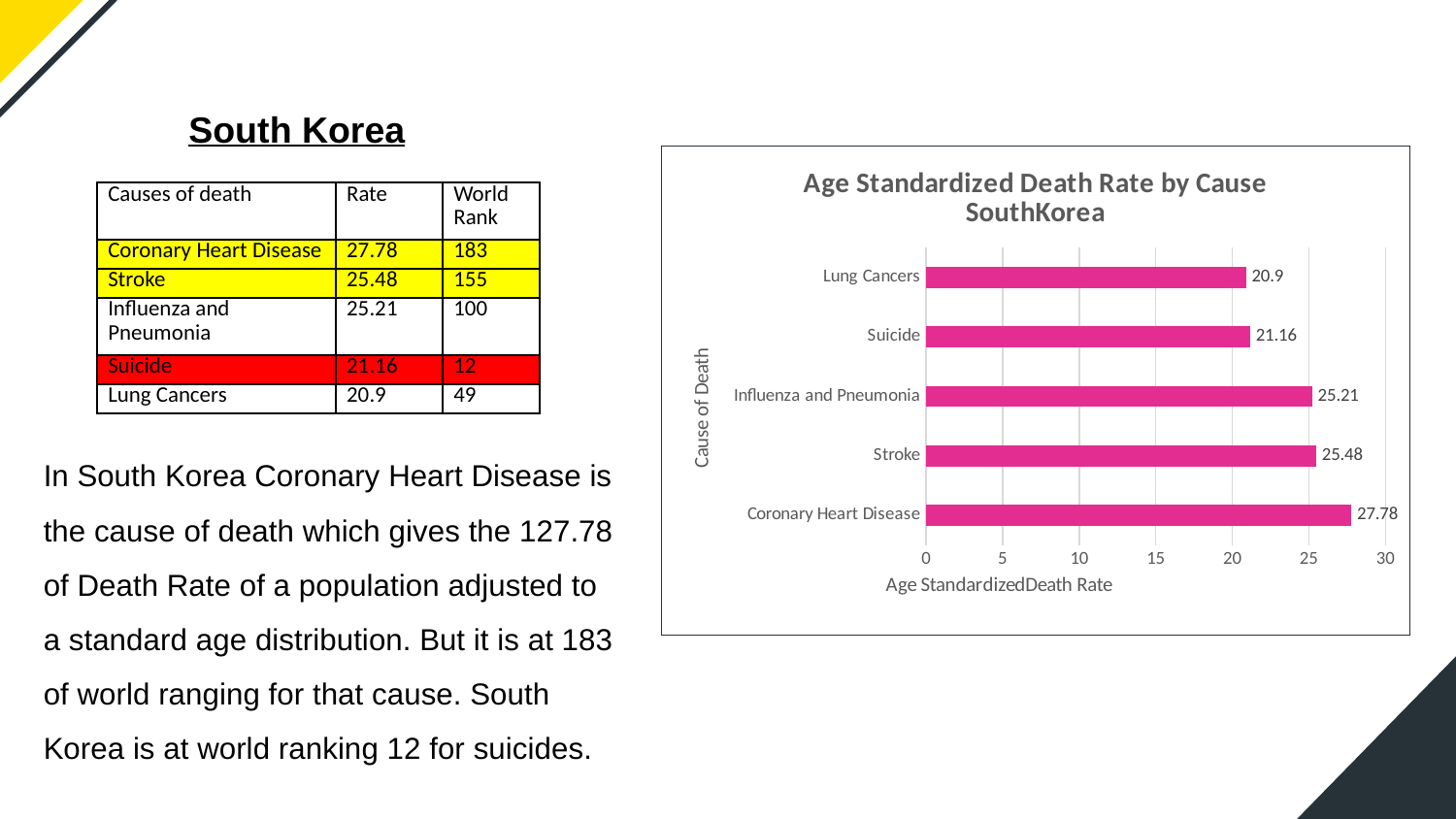

South Korea

### Chart: Age Standardized Death Rate by Cause
SouthKorea

| Category | Rate |
|---|---|
| Coronary Heart Disease | 27.78 |
| Stroke | 25.48 |
| Influenza and Pneumonia | 25.21 |
| Suicide | 21.16 |
| Lung Cancers | 20.9 |
| Causes of death | Rate | World Rank |
| --- | --- | --- |
| Coronary Heart Disease | 27.78 | 183 |
| Stroke | 25.48 | 155 |
| Influenza and Pneumonia | 25.21 | 100 |
| Suicide | 21.16 | 12 |
| Lung Cancers | 20.9 | 49 |

In South Korea Coronary Heart Disease is the cause of death which gives the 127.78 of Death Rate of a population adjusted to a standard age distribution. But it is at 183 of world ranging for that cause. South Korea is at world ranking 12 for suicides.